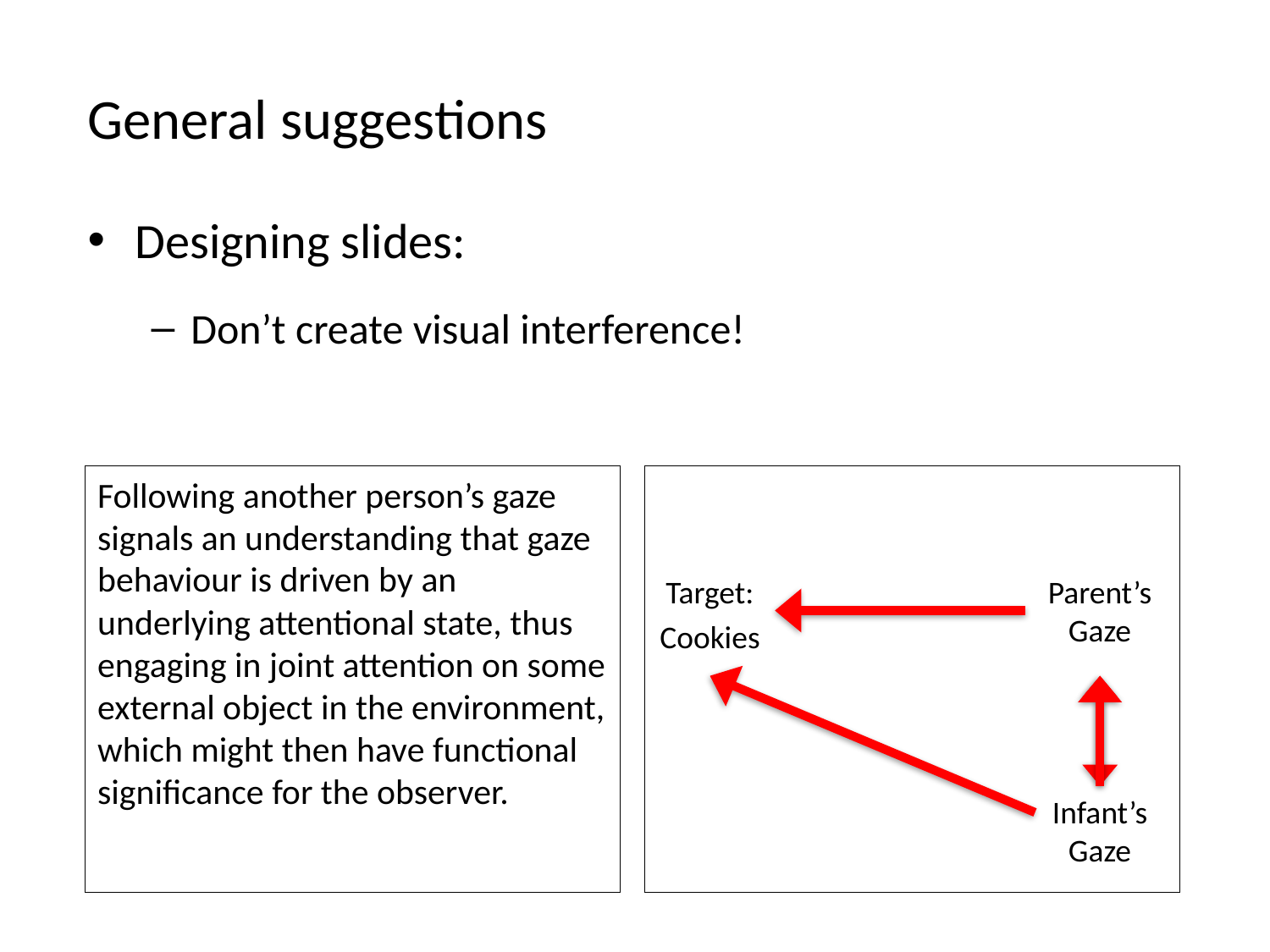

General suggestions

Designing slides:

Don’t create visual interference!
Following another person’s gaze signals an understanding that gaze behaviour is driven by an underlying attentional state, thus engaging in joint attention on some external object in the environment, which might then have functional significance for the observer.

Target:
Cookies
Parent’s Gaze
Infant’s Gaze